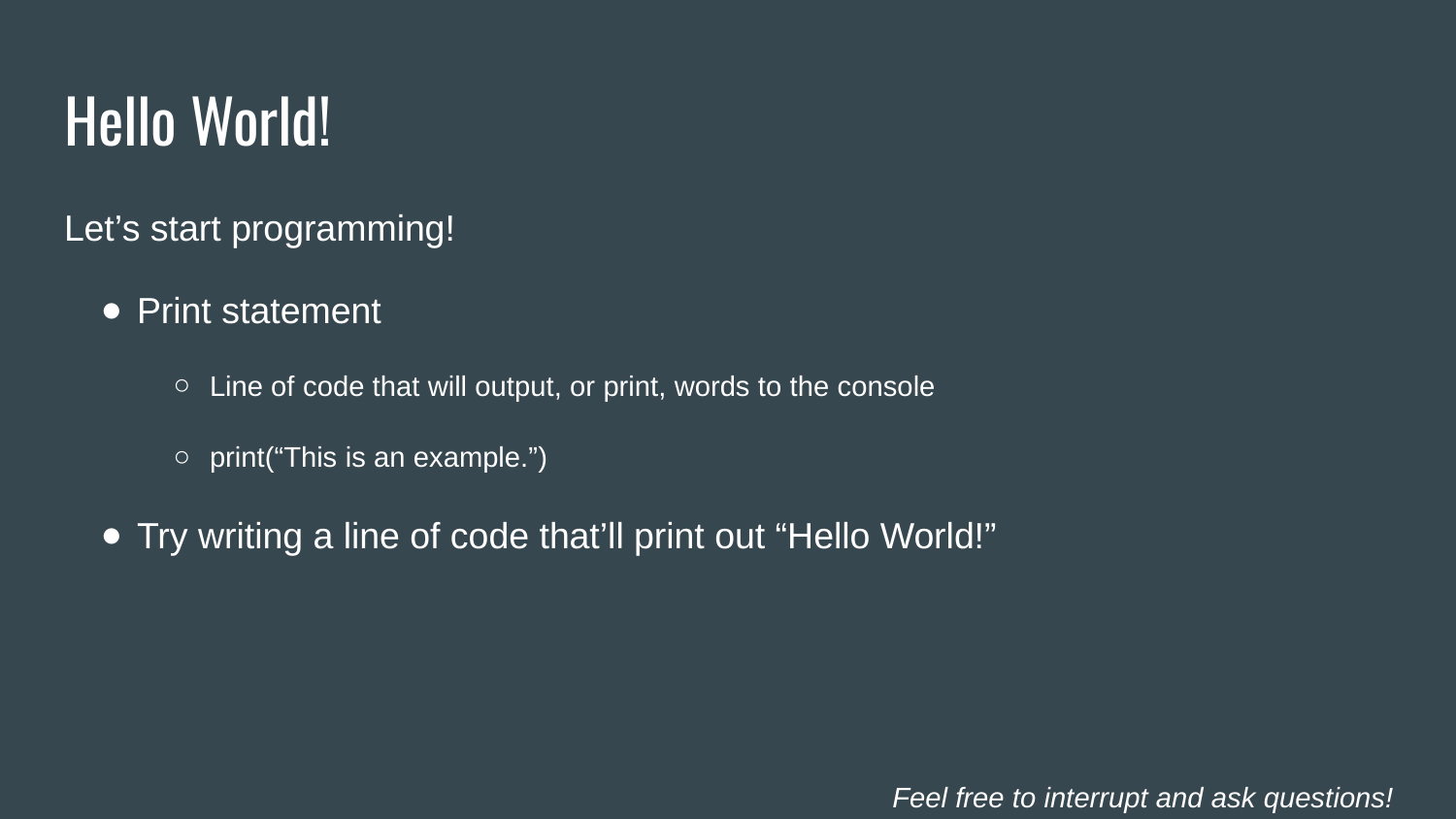

# Hello World!
Let’s start programming!
Print statement
Line of code that will output, or print, words to the console
print(“This is an example.”)
Try writing a line of code that’ll print out “Hello World!”

Feel free to interrupt and ask questions!